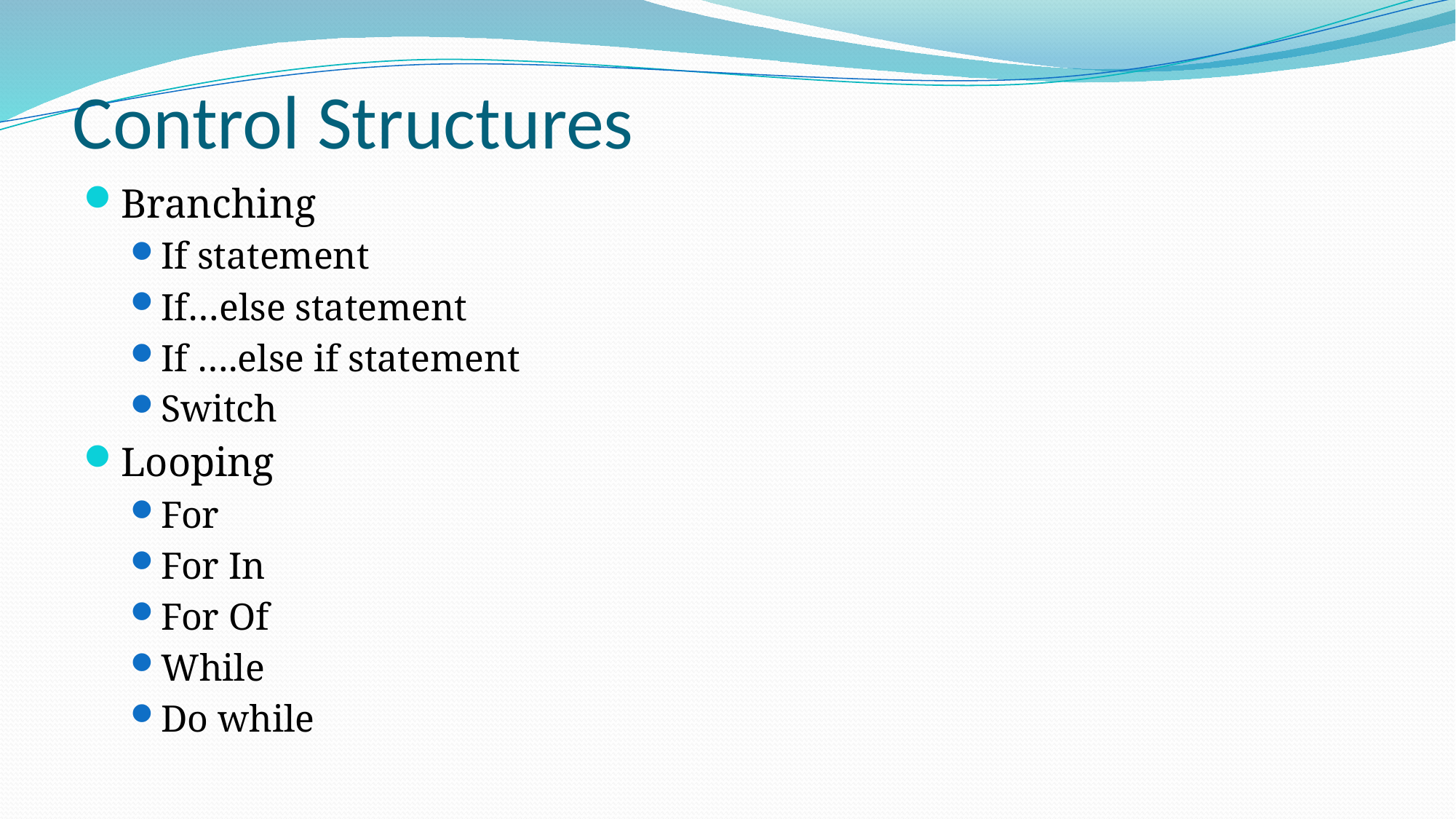

# Control Structures
Branching
If statement
If…else statement
If ….else if statement
Switch
Looping
For
For In
For Of
While
Do while